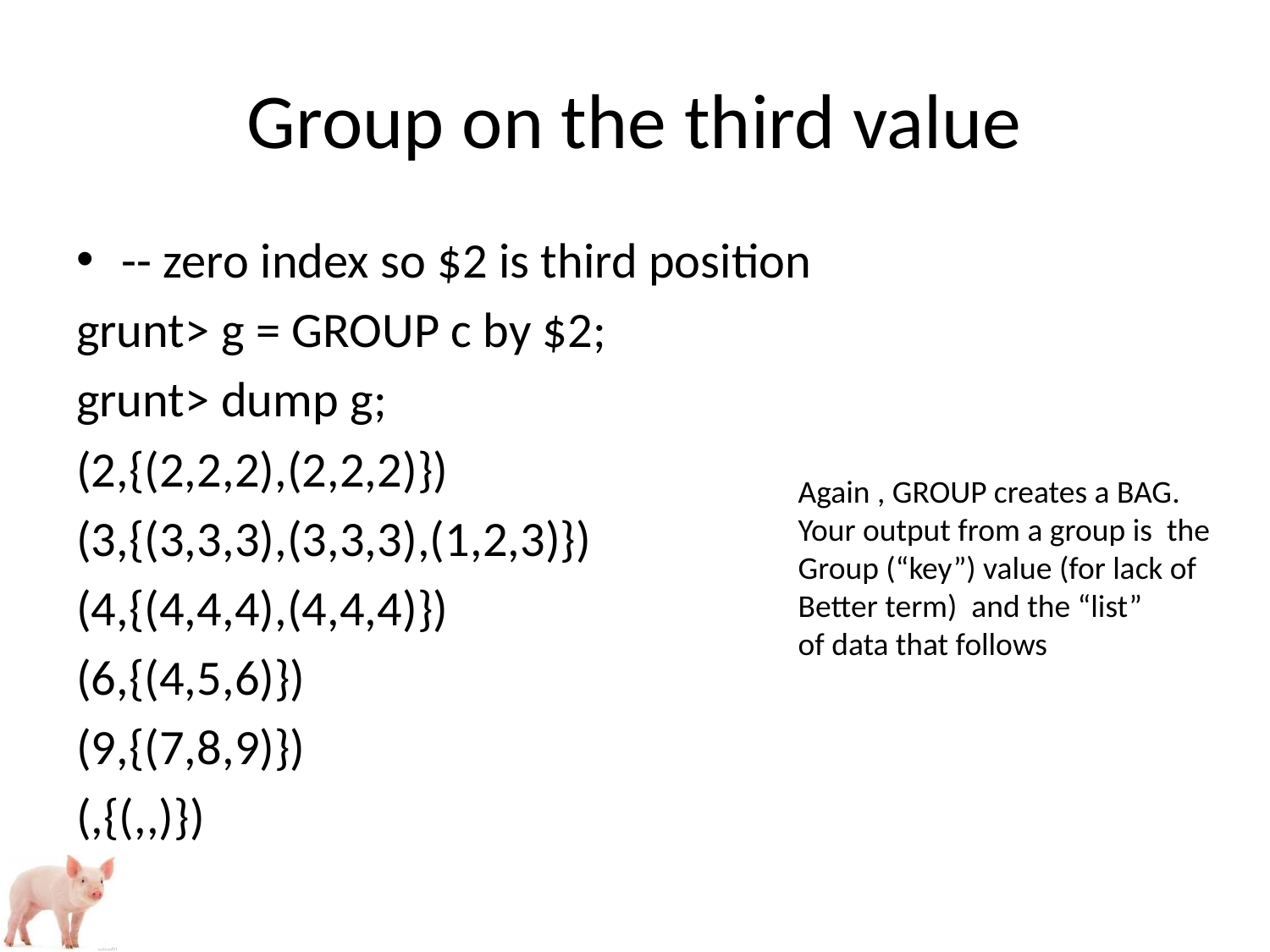

# Group on the third value
-- zero index so $2 is third position
grunt> g = GROUP c by $2;
grunt> dump g;
(2,{(2,2,2),(2,2,2)})
(3,{(3,3,3),(3,3,3),(1,2,3)})
(4,{(4,4,4),(4,4,4)})
(6,{(4,5,6)})
(9,{(7,8,9)})
(,{(,,)})

Again , GROUP creates a BAG.
Your output from a group is  the
Group (“key”) value (for lack of
Better term)  and the “list”
of data that follows